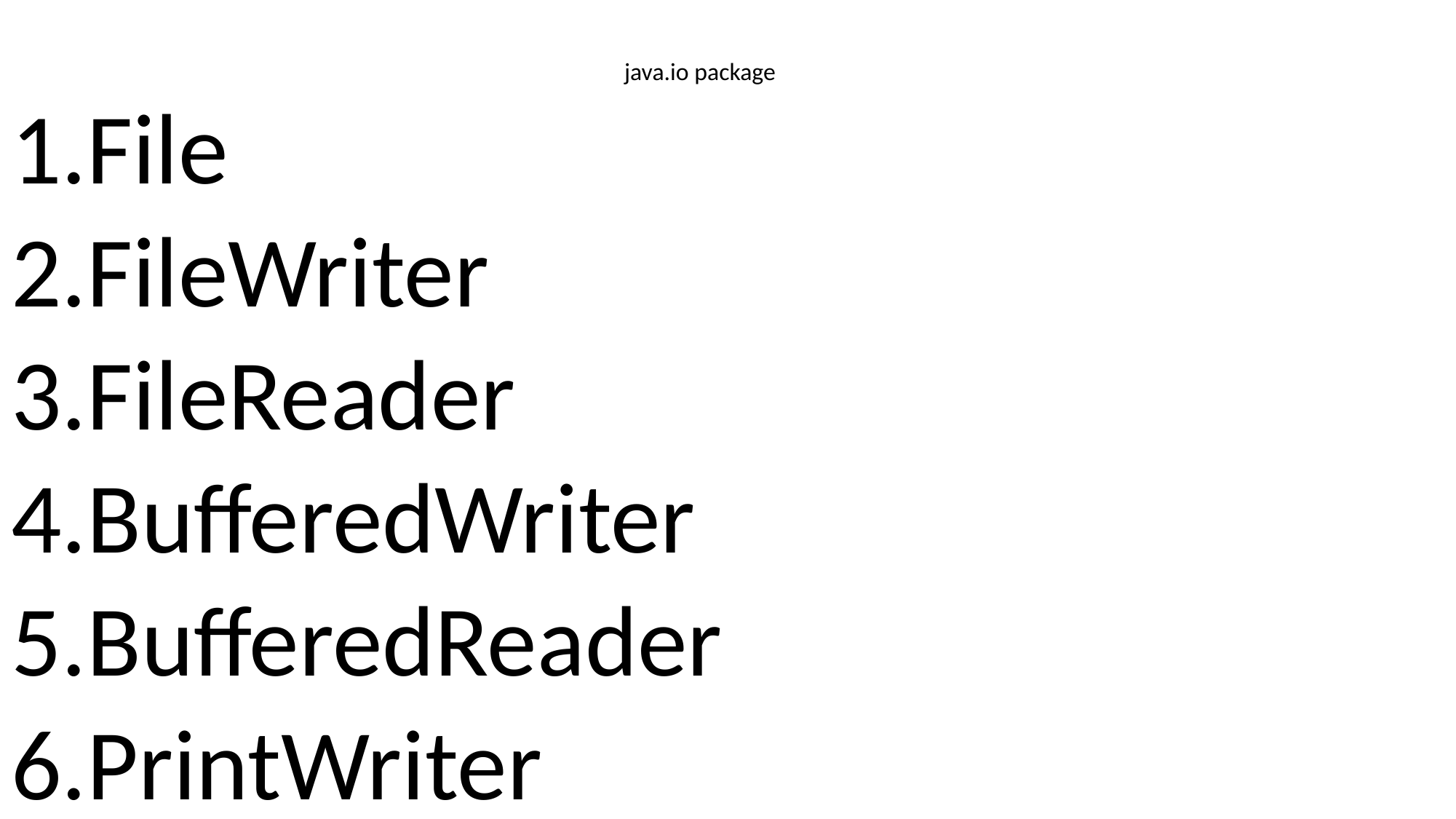

# java.io package
File
FileWriter
FileReader
BufferedWriter
BufferedReader
PrintWriter